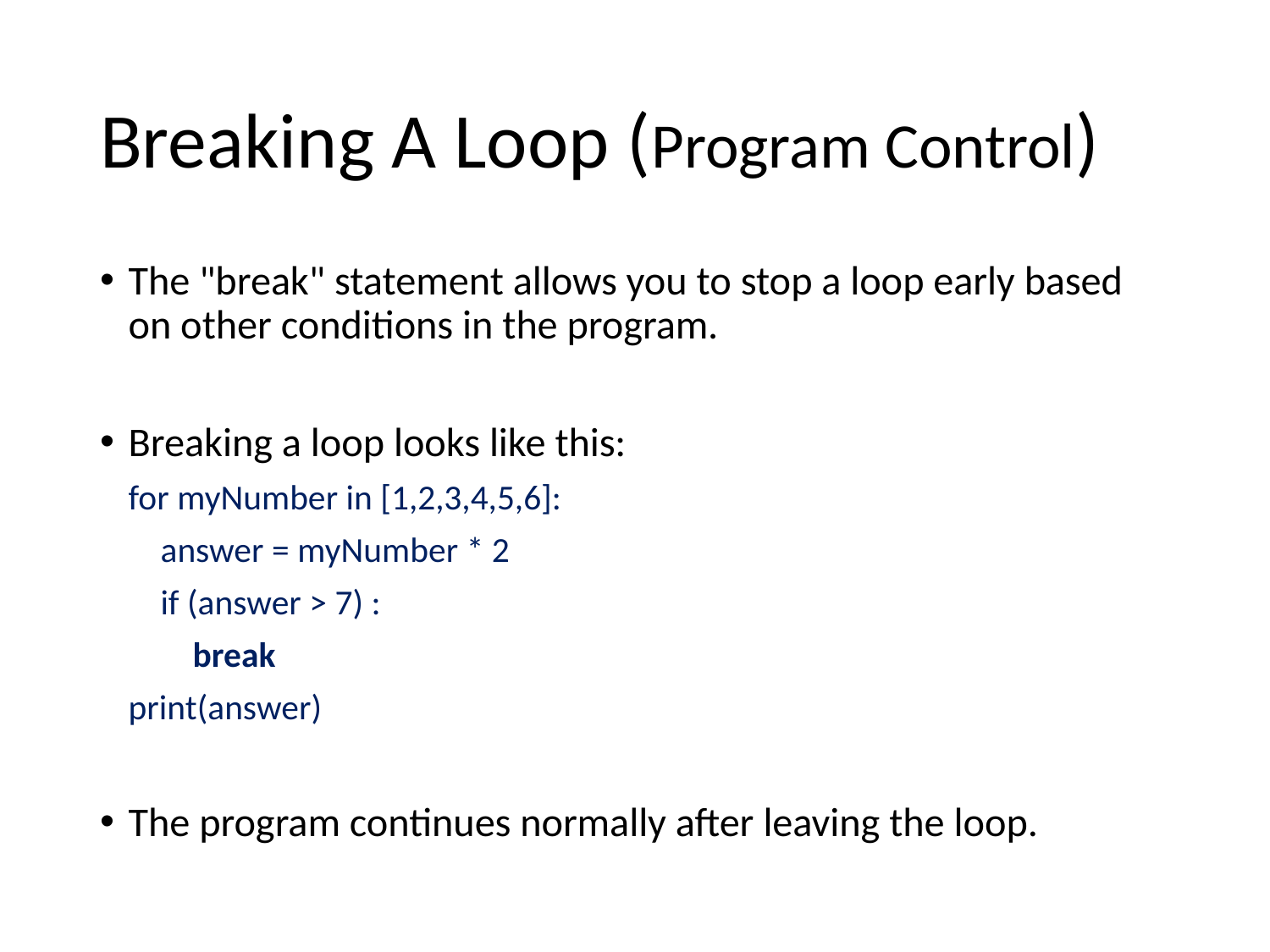

# Breaking A Loop (Program Control)
The "break" statement allows you to stop a loop early based on other conditions in the program.

Breaking a loop looks like this:
		for myNumber in [1,2,3,4,5,6]:
		    answer = myNumber * 2
		    if (answer > 7) :
		        break
		print(answer)

The program continues normally after leaving the loop.